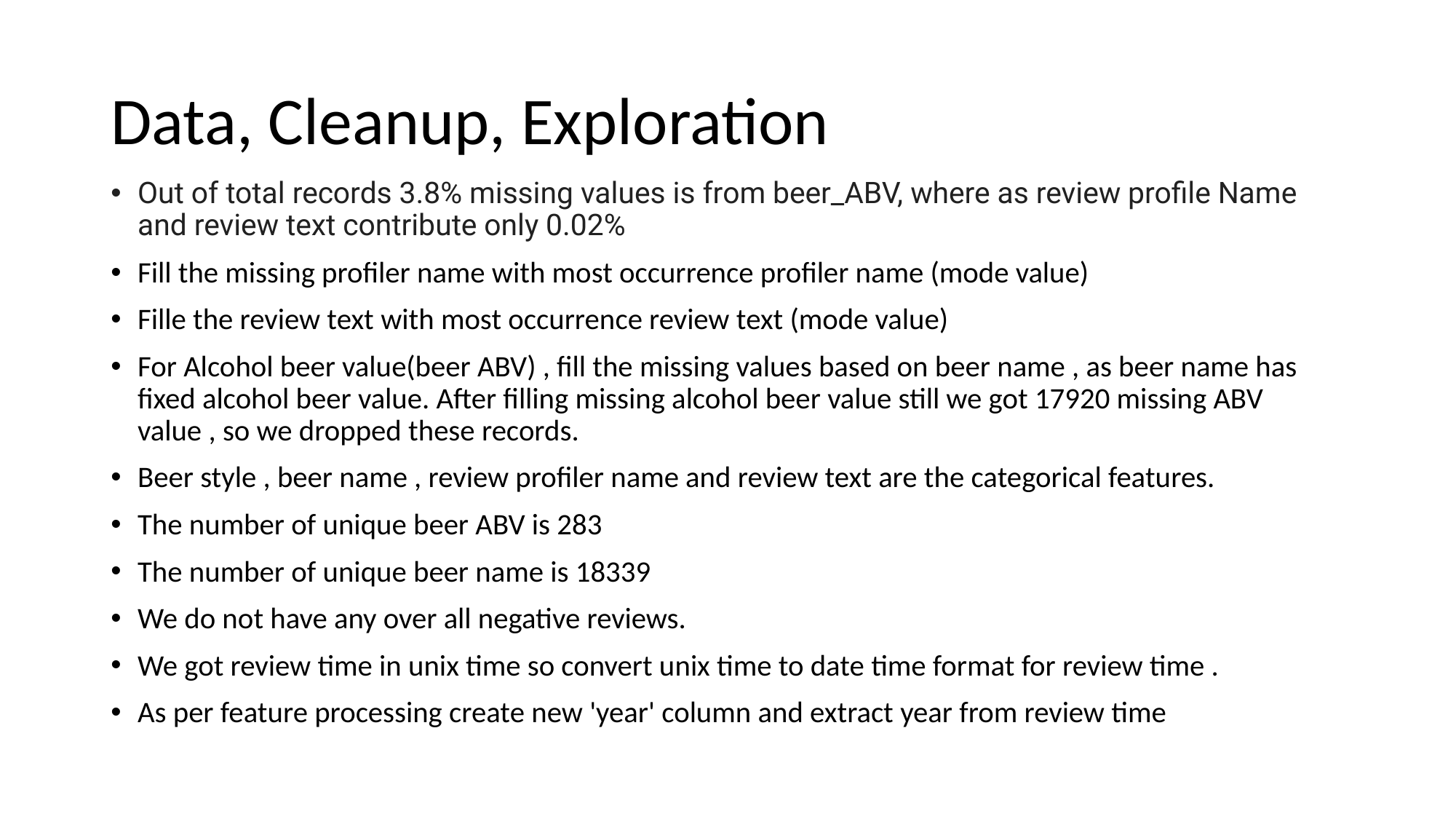

# Data, Cleanup, Exploration
Out of total records 3.8% missing values is from beer_ABV, where as review profile Name and review text contribute only 0.02%
Fill the missing profiler name with most occurrence profiler name (mode value)
Fille the review text with most occurrence review text (mode value)
For Alcohol beer value(beer ABV) , fill the missing values based on beer name , as beer name has fixed alcohol beer value. After filling missing alcohol beer value still we got 17920 missing ABV value , so we dropped these records.
Beer style , beer name , review profiler name and review text are the categorical features.
The number of unique beer ABV is 283
The number of unique beer name is 18339
We do not have any over all negative reviews.
We got review time in unix time so convert unix time to date time format for review time .
As per feature processing create new 'year' column and extract year from review time